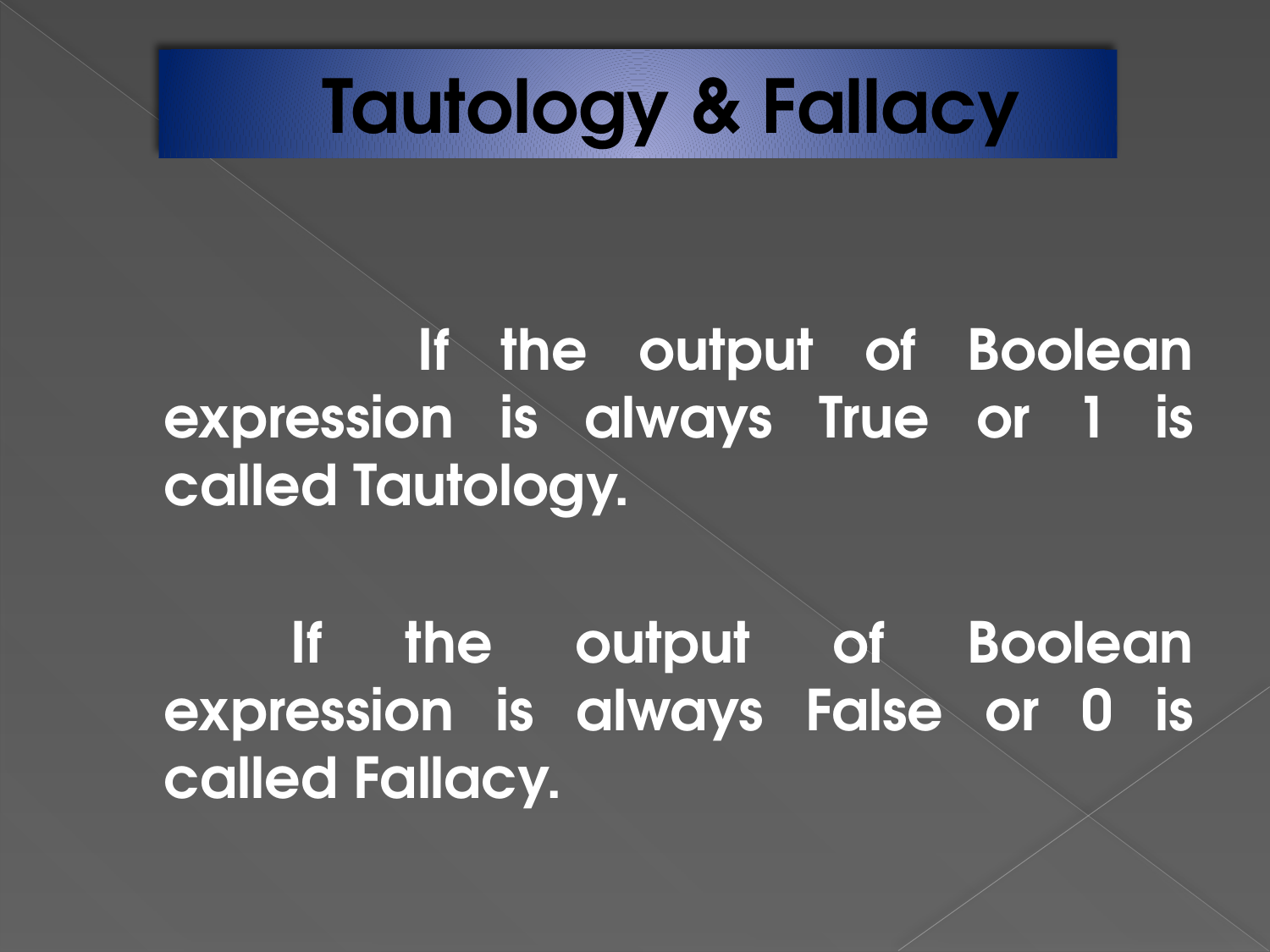

# Tautology & Fallacy
			If the output of Boolean expression is always True or 1 is called Tautology.

		If the output of Boolean expression is always False or 0 is called Fallacy.